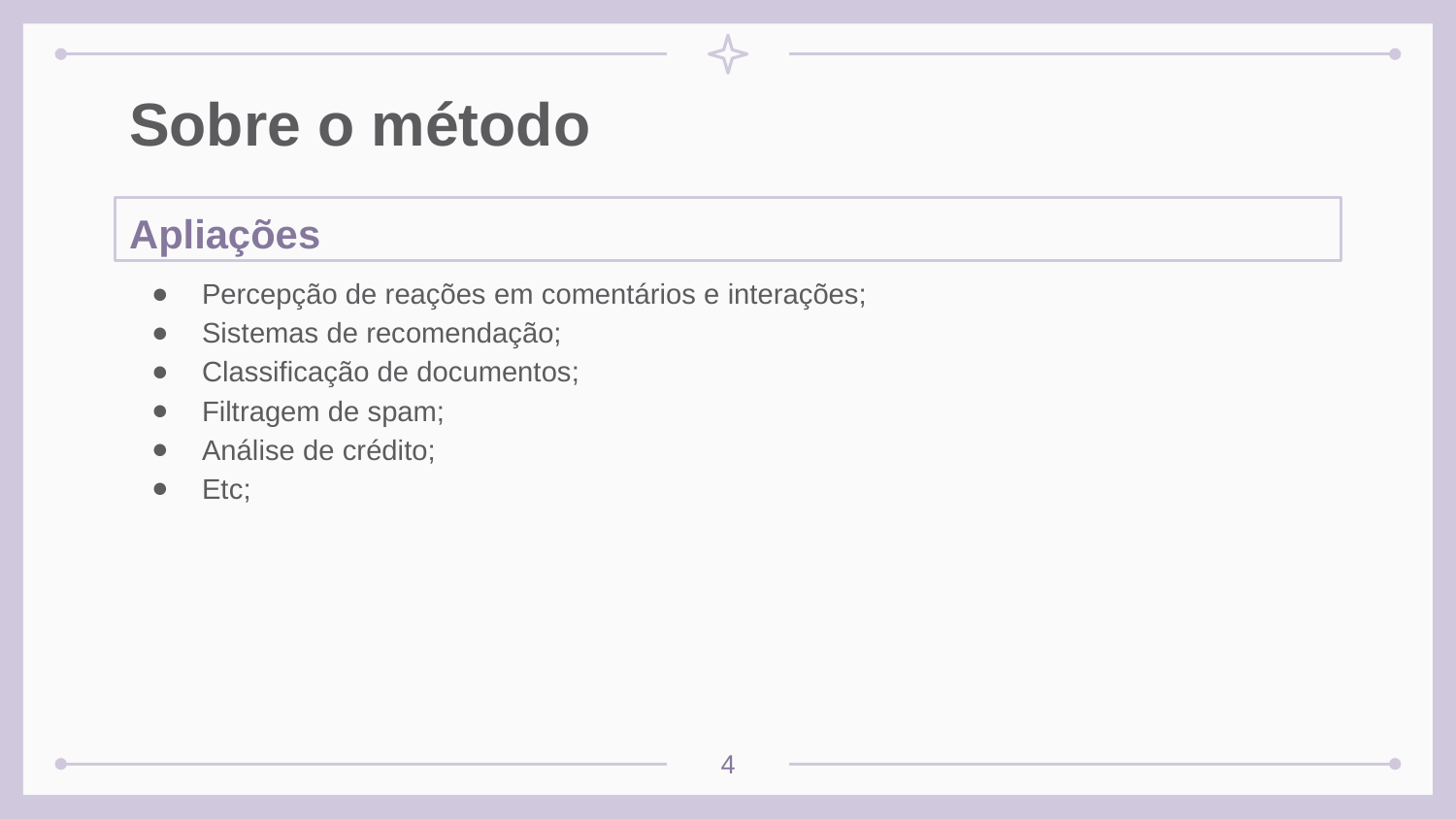

# Sobre o método
Apliações
Percepção de reações em comentários e interações;
Sistemas de recomendação;
Classificação de documentos;
Filtragem de spam;
Análise de crédito;
Etc;
4